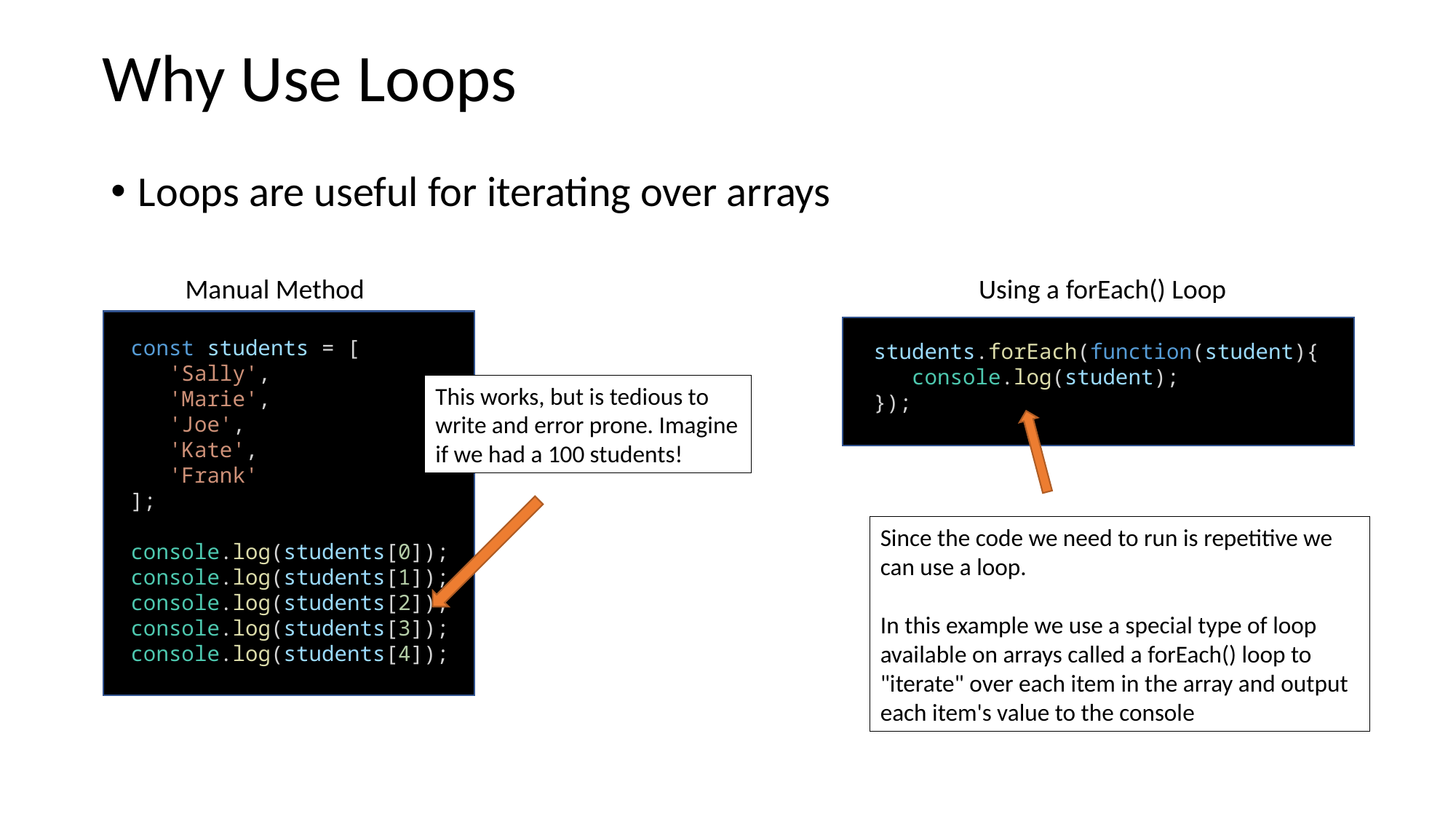

# Why Use Loops
Loops are useful for iterating over arrays
Using a forEach() Loop
Manual Method

const students = [
   'Sally',
   'Marie',
   'Joe',
   'Kate',
   'Frank'
];
console.log(students[0]);
console.log(students[1]);
console.log(students[2]);
console.log(students[3]);
console.log(students[4]);
students.forEach(function(student){
   console.log(student);
});
This works, but is tedious to write and error prone. Imagine if we had a 100 students!

Since the code we need to run is repetitive we can use a loop.

In this example we use a special type of loop available on arrays called a forEach() loop to "iterate" over each item in the array and output each item's value to the console